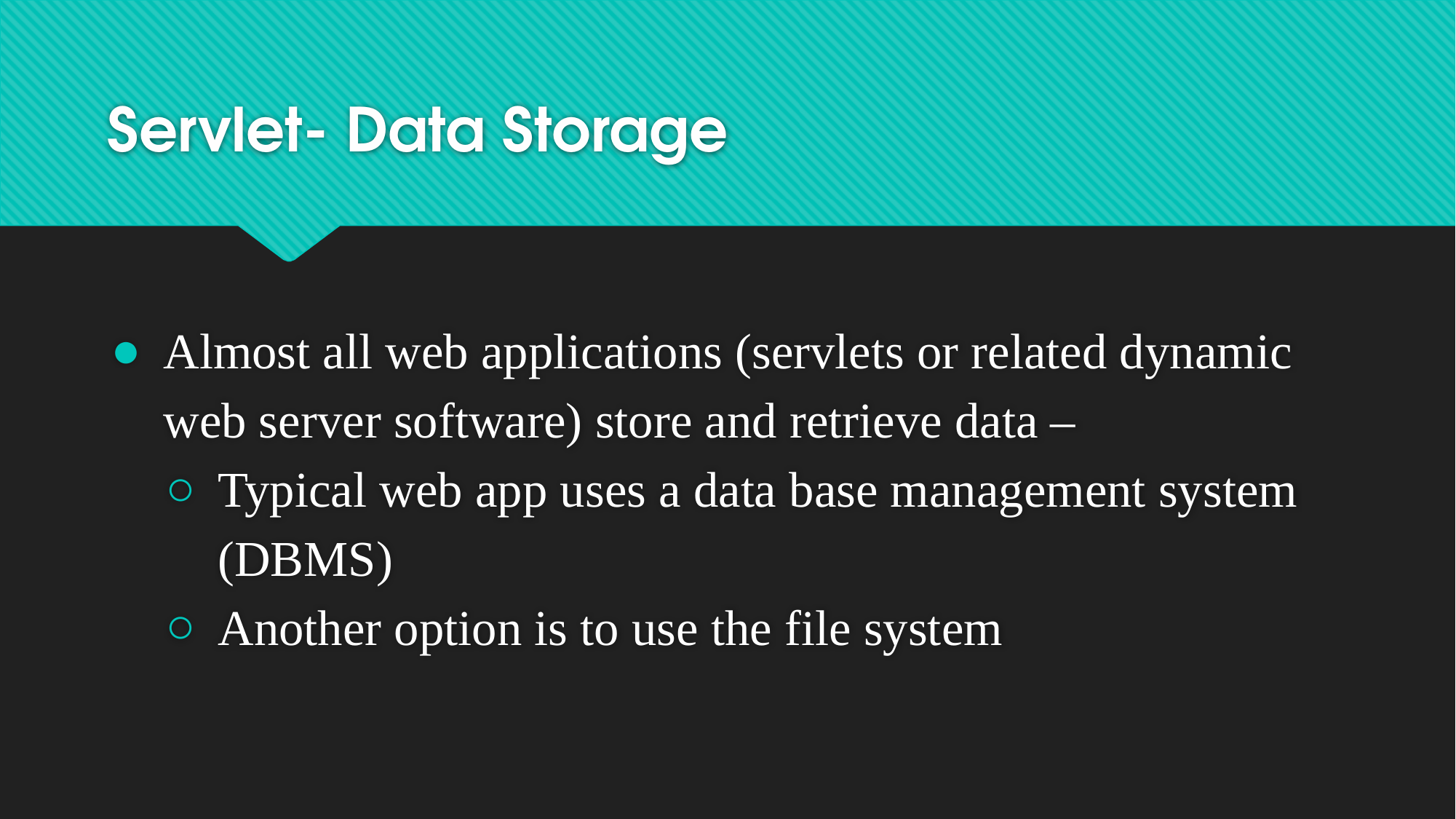

# Servlet- Data Storage
Almost all web applications (servlets or related dynamic web server software) store and retrieve data –
Typical web app uses a data base management system (DBMS)
Another option is to use the file system